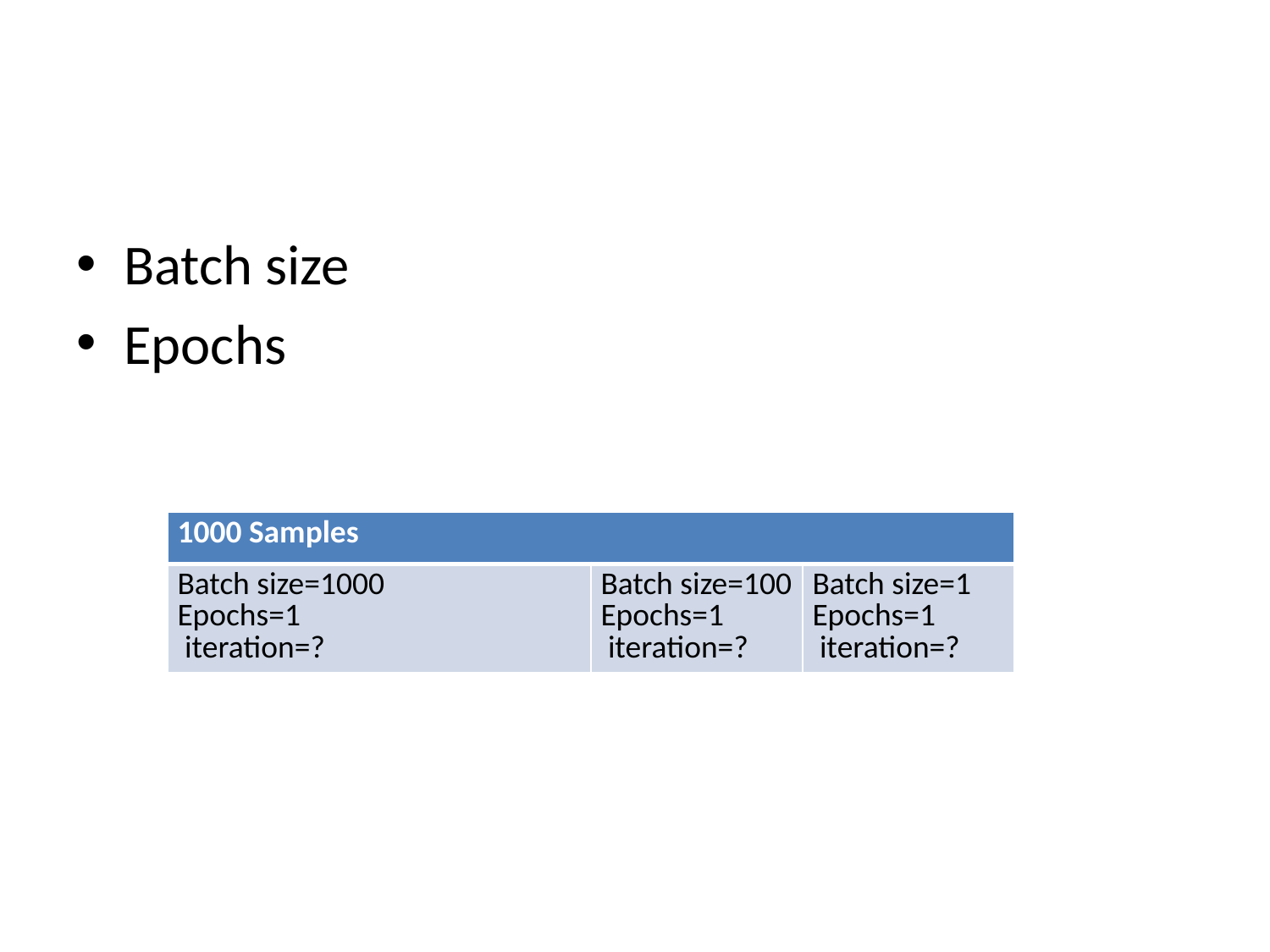

#
Batch size
Epochs

| 1000 Samples |  |  |
| --- | --- | --- |
| Batch size=1000 Epochs=1 iteration=? | Batch size=100 Epochs=1 iteration=? | Batch size=1 Epochs=1 iteration=? |